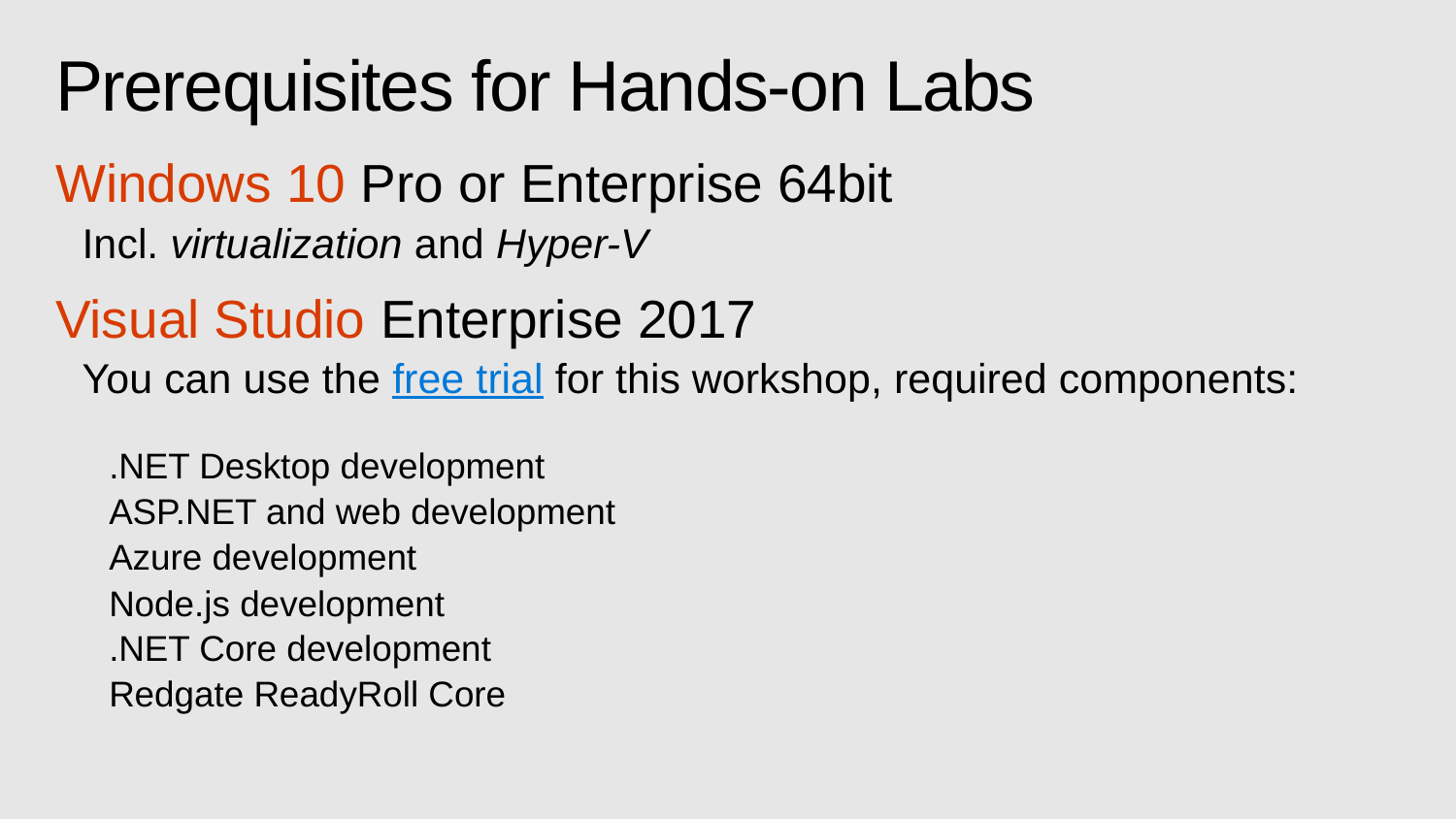

# Prerequisites for Hands-on Labs
Windows 10 Pro or Enterprise 64bit
Incl. virtualization and Hyper-V
Visual Studio Enterprise 2017
You can use the free trial for this workshop, required components:
.NET Desktop development
ASP.NET and web development
Azure development
Node.js development
.NET Core development
Redgate ReadyRoll Core